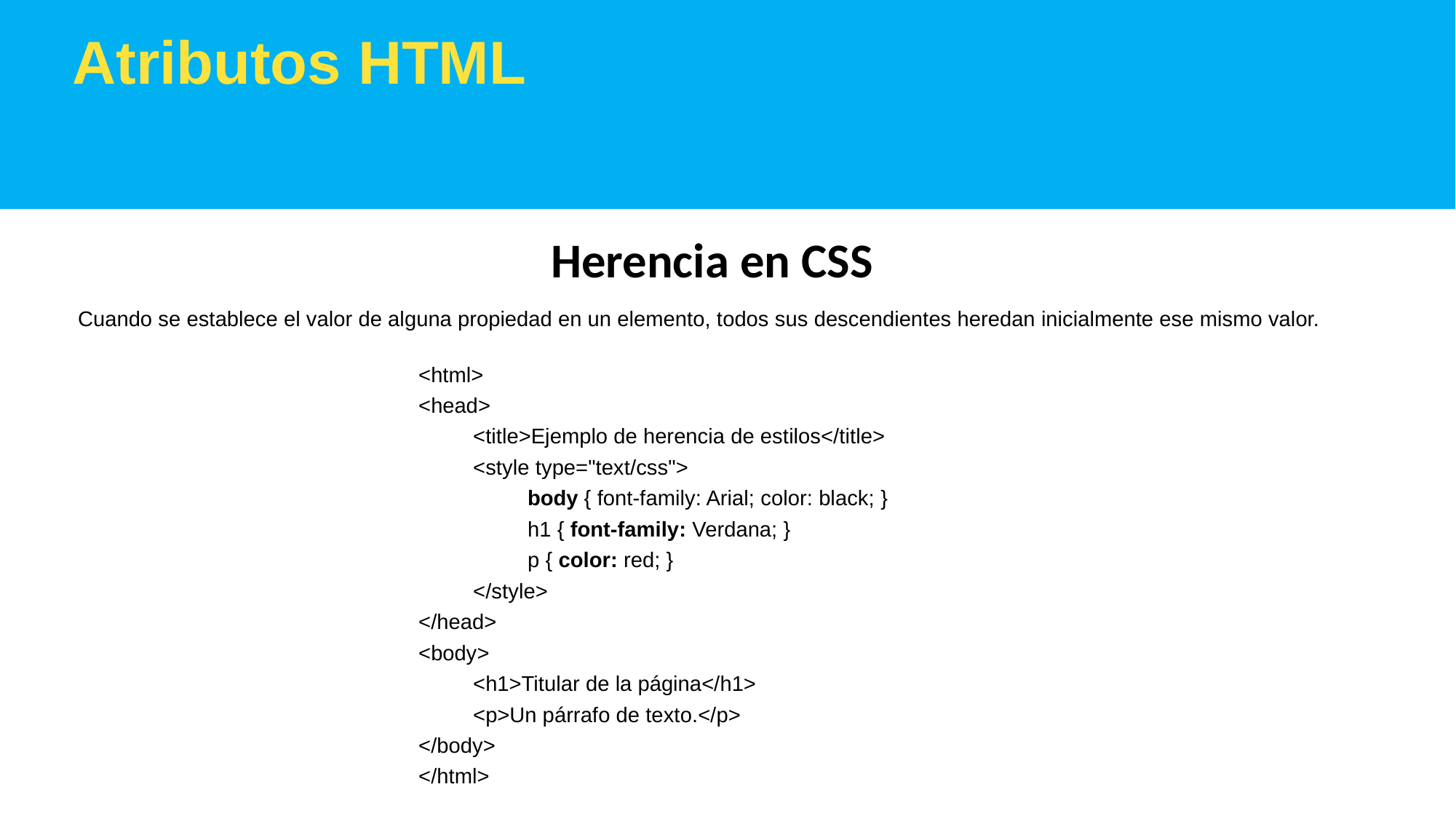

Atributos HTML
# Herencia en CSS
Cuando se establece el valor de alguna propiedad en un elemento, todos sus descendientes heredan inicialmente ese mismo valor.

<html>
<head>
<title>Ejemplo de herencia de estilos</title>
<style type="text/css">
body { font-family: Arial; color: black; }
h1 { font-family: Verdana; }
p { color: red; }
</style>
</head>
<body>
<h1>Titular de la página</h1>
<p>Un párrafo de texto.</p>
</body>
</html>